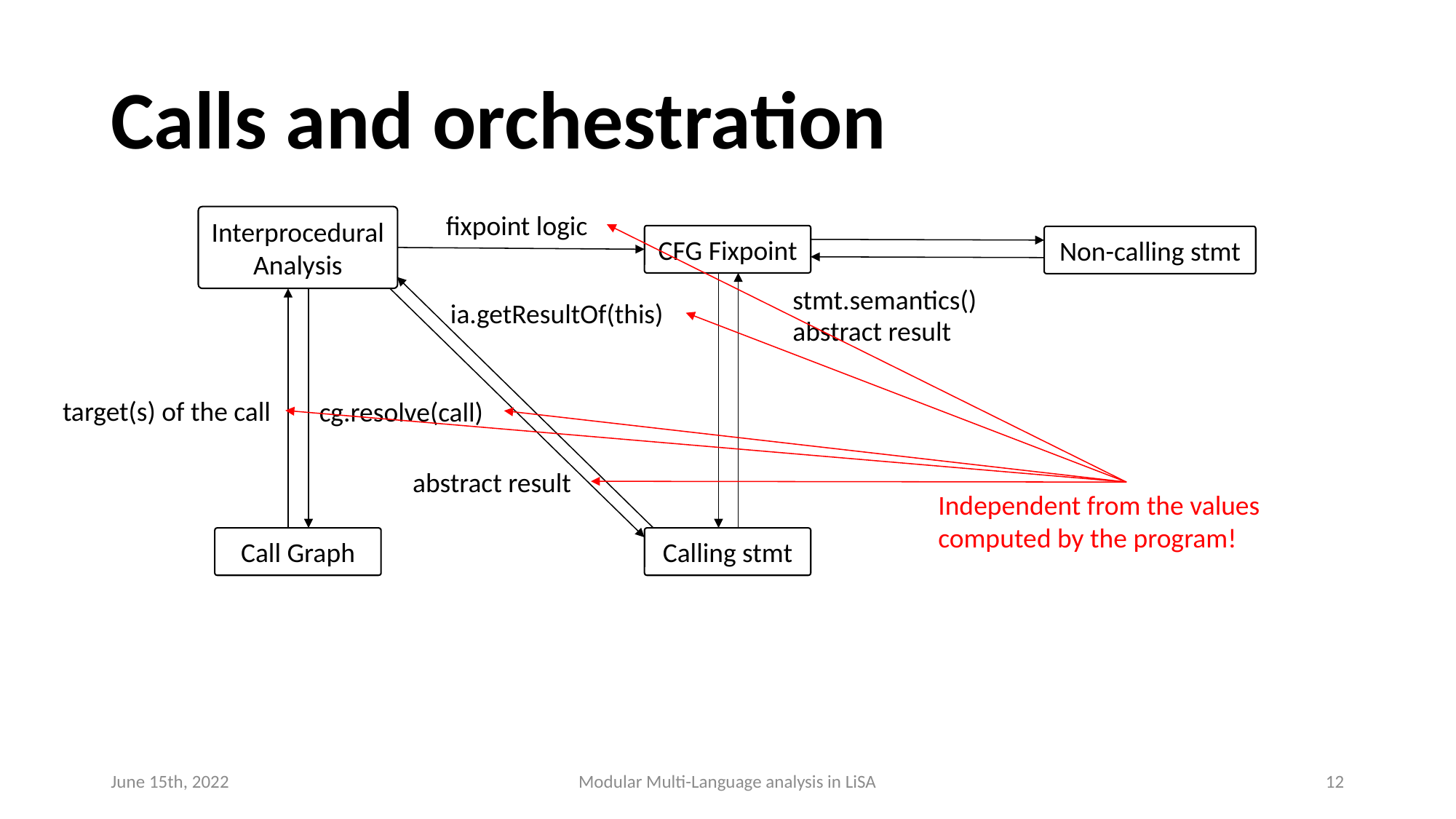

# Calls and orchestration
fixpoint logic
Interprocedural
Analysis
CFG Fixpoint
Non-calling stmt
stmt.semantics()
ia.getResultOf(this)
abstract result
target(s) of the call
cg.resolve(call)
abstract result
Independent from the values computed by the program!
Call Graph
Calling stmt
June 15th, 2022
Modular Multi-Language analysis in LiSA
12